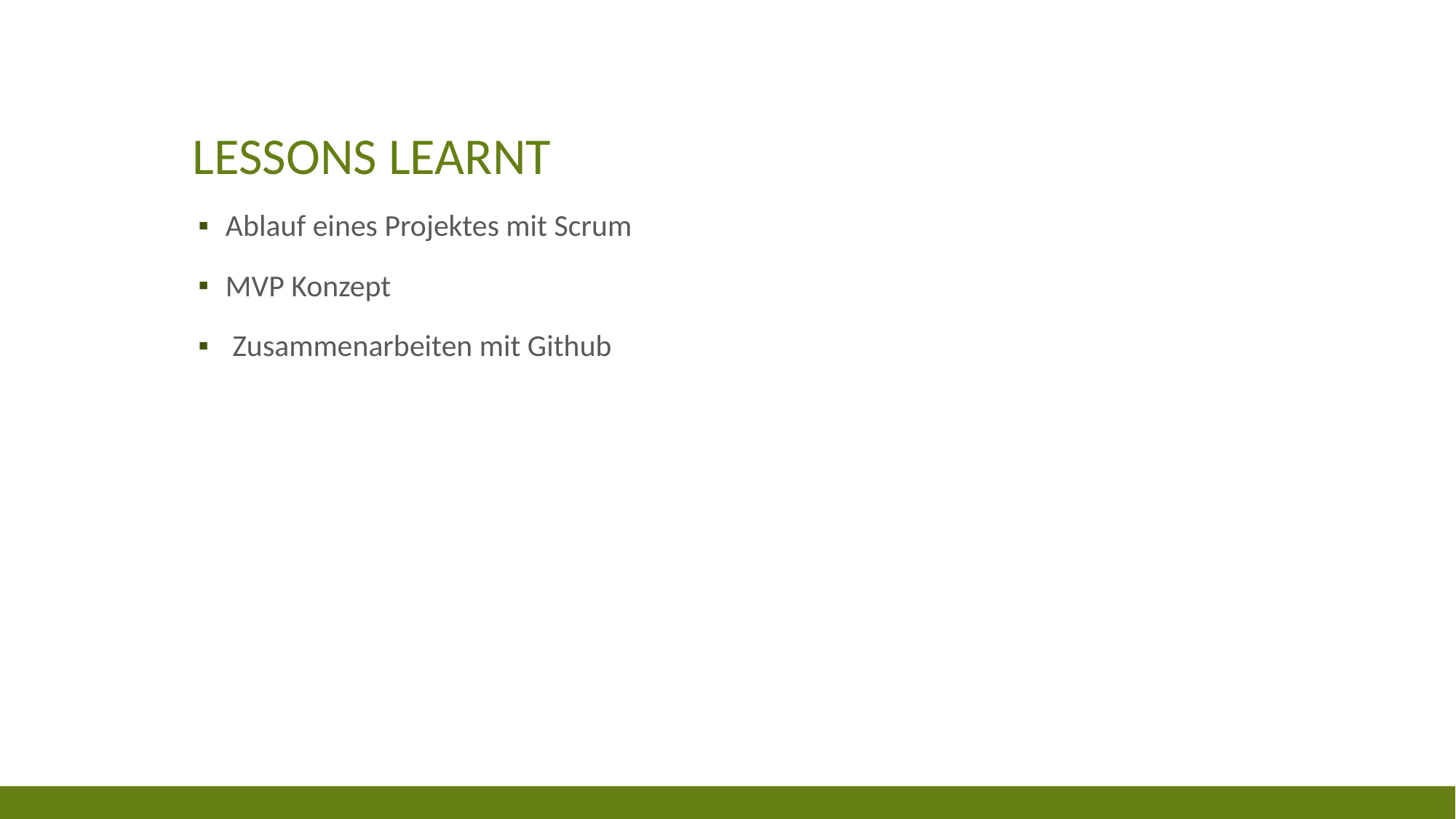

# lessons learnt
Ablauf eines Projektes mit Scrum
MVP Konzept
 Zusammenarbeiten mit Github